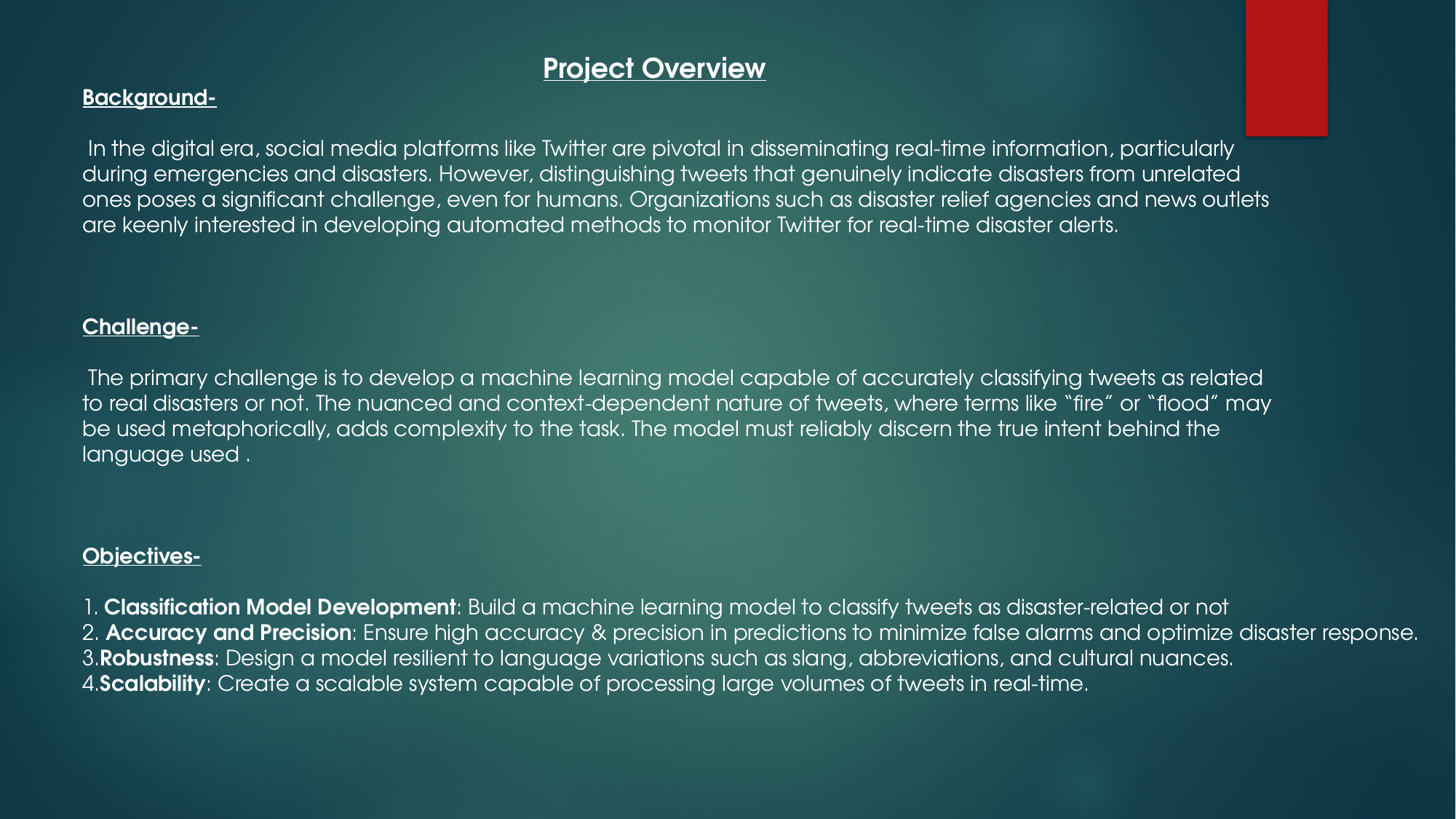

Project Overview
Background-

 In the digital era, social media platforms like Twitter are pivotal in disseminating real-time information, particularly during emergencies and disasters. However, distinguishing tweets that genuinely indicate disasters from unrelated ones poses a significant challenge, even for humans. Organizations such as disaster relief agencies and news outlets are keenly interested in developing automated methods to monitor Twitter for real-time disaster alerts.
Challenge-

 The primary challenge is to develop a machine learning model capable of accurately classifying tweets as related to real disasters or not. The nuanced and context-dependent nature of tweets, where terms like “fire” or “flood” may be used metaphorically, adds complexity to the task. The model must reliably discern the true intent behind the language used .
Objectives-

1. Classification Model Development: Build a machine learning model to classify tweets as disaster-related or not
2. Accuracy and Precision: Ensure high accuracy & precision in predictions to minimize false alarms and optimize disaster response.
3.Robustness: Design a model resilient to language variations such as slang, abbreviations, and cultural nuances.
4.Scalability: Create a scalable system capable of processing large volumes of tweets in real-time.